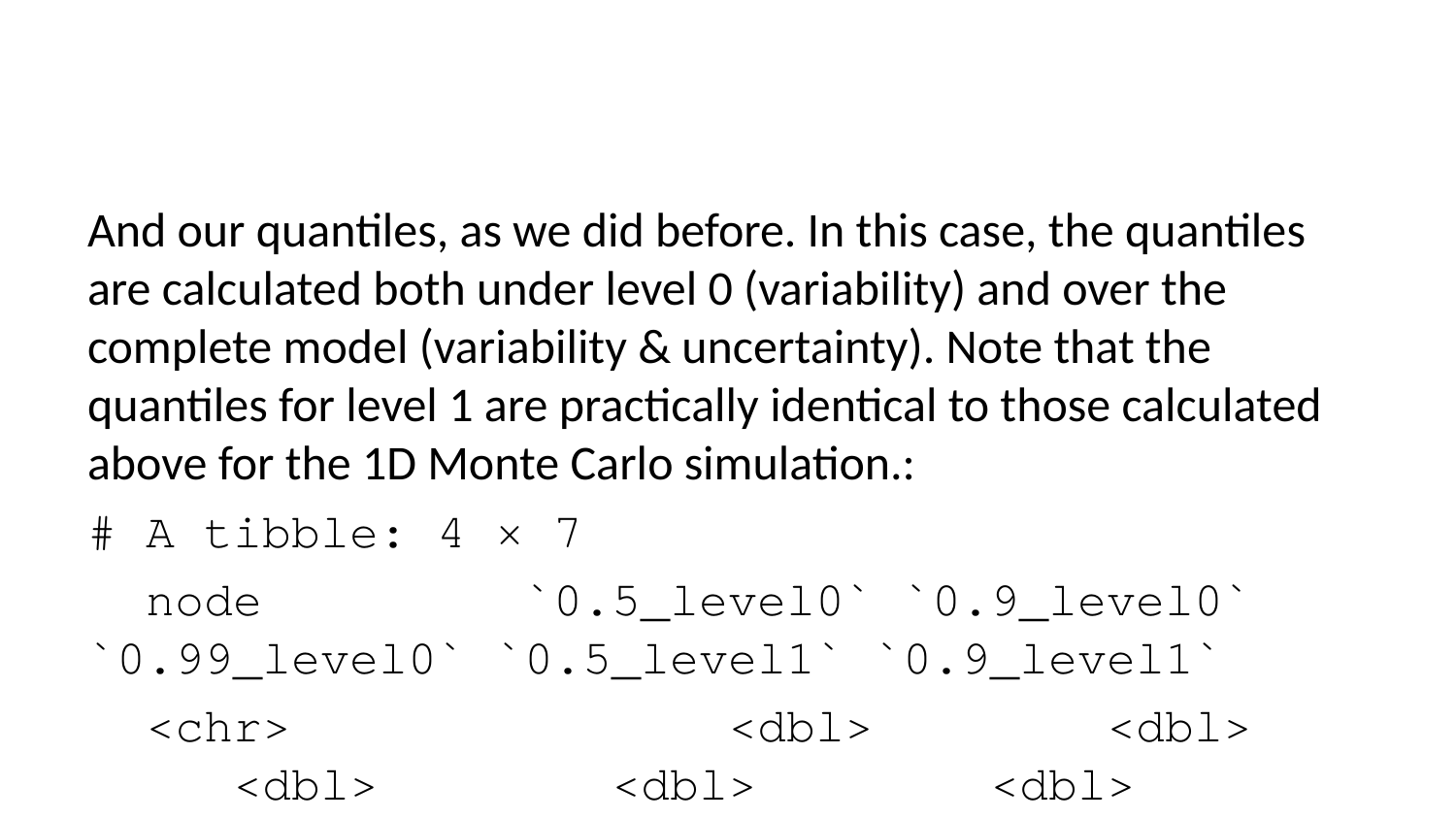

And our quantiles, as we did before. In this case, the quantiles are calculated both under level 0 (variability) and over the complete model (variability & uncertainty). Note that the quantiles for level 1 are practically identical to those calculated above for the 1D Monte Carlo simulation.:
# A tibble: 4 × 7
  node         `0.5_level0` `0.9_level0` `0.99_level0` `0.5_level1` `0.9_level1`
  <chr>               <dbl>        <dbl>         <dbl>        <dbl>        <dbl>
1 growth_dist…    -2.64e+ 0    -2.16e+ 0     -1.21e+ 0    -2.66e+ 0    -2.44e+ 0
2 dose             1   e+ 0     3   e+ 0      2.2 e+ 1     1   e+ 0     2   e+ 0
3 Pill             1.00e-12     3.00e-12      2.20e-11     1.00e-12     2.00e-12
4 cases            0            4   e+ 0      2.2 e+ 1     0            1   e+ 0
# ℹ 1 more variable: `0.99_level1` <dbl>